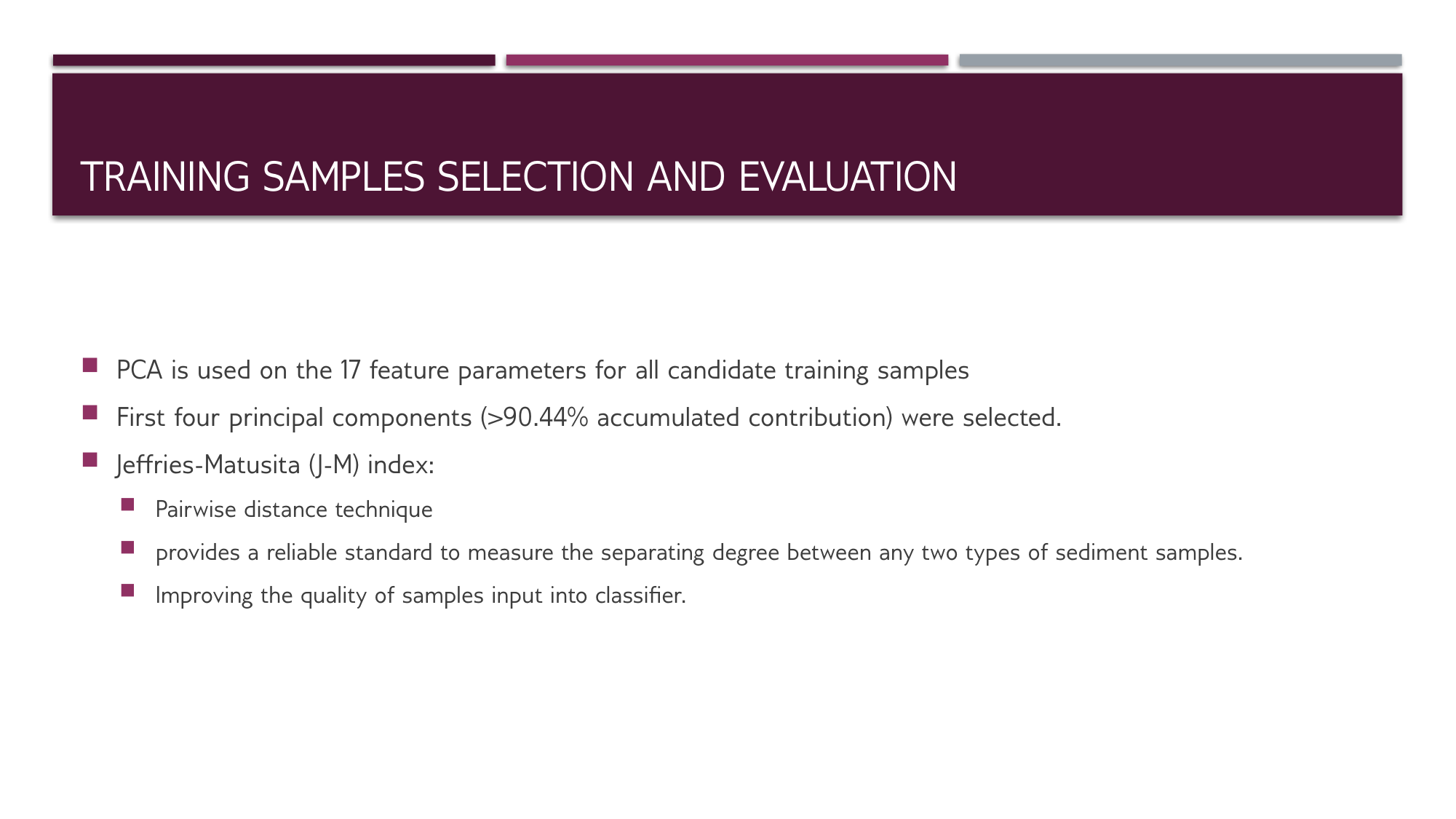

# Training Samples Selection and Evaluation
PCA is used on the 17 feature parameters for all candidate training samples
First four principal components (>90.44% accumulated contribution) were selected.
Jeffries-Matusita (J-M) index:
Pairwise distance technique
provides a reliable standard to measure the separating degree between any two types of sediment samples.
Improving the quality of samples input into classifier.